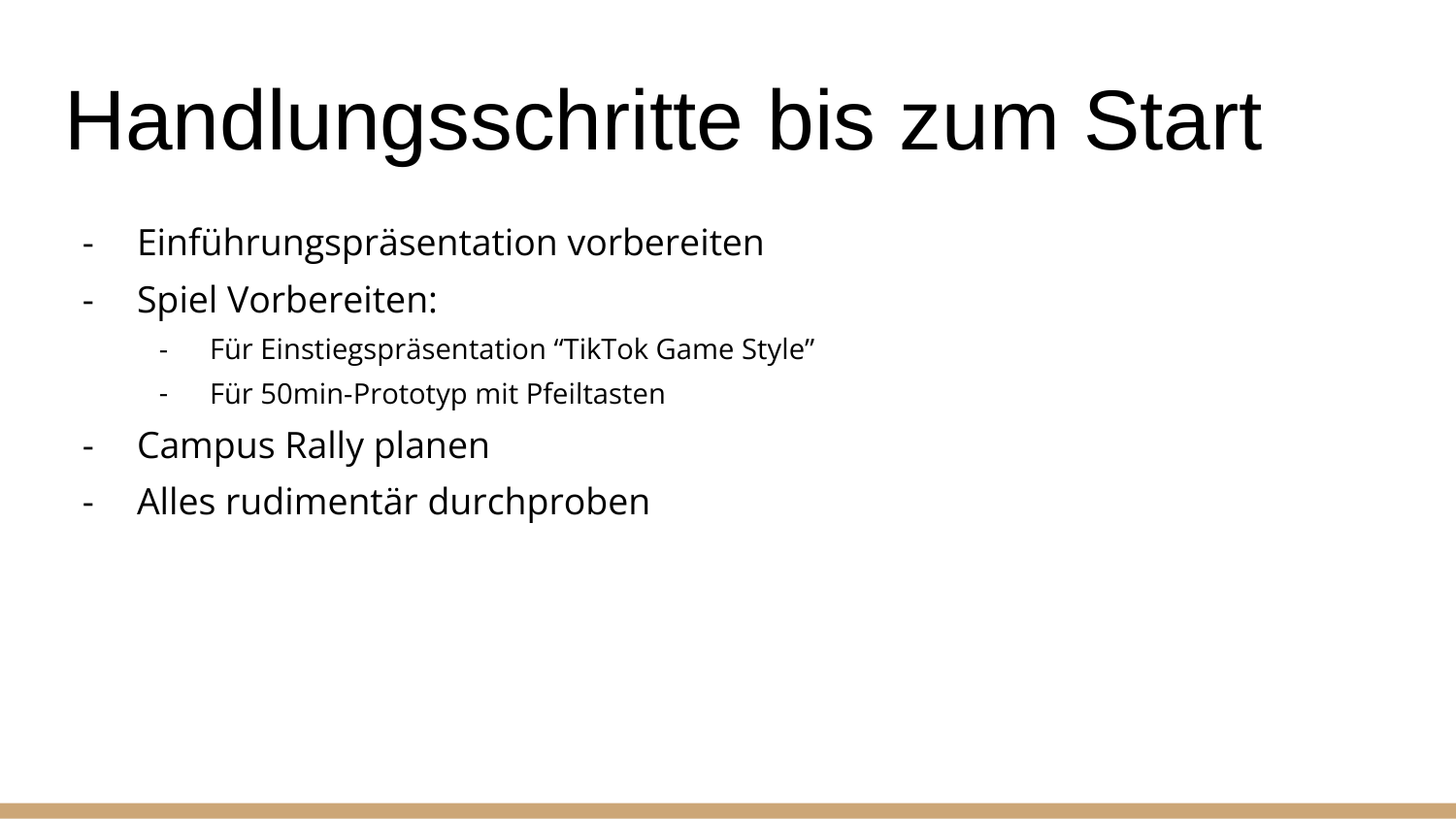

# Handlungsschritte bis zum Start
Einführungspräsentation vorbereiten
Spiel Vorbereiten:
Für Einstiegspräsentation “TikTok Game Style”
Für 50min-Prototyp mit Pfeiltasten
Campus Rally planen
Alles rudimentär durchproben